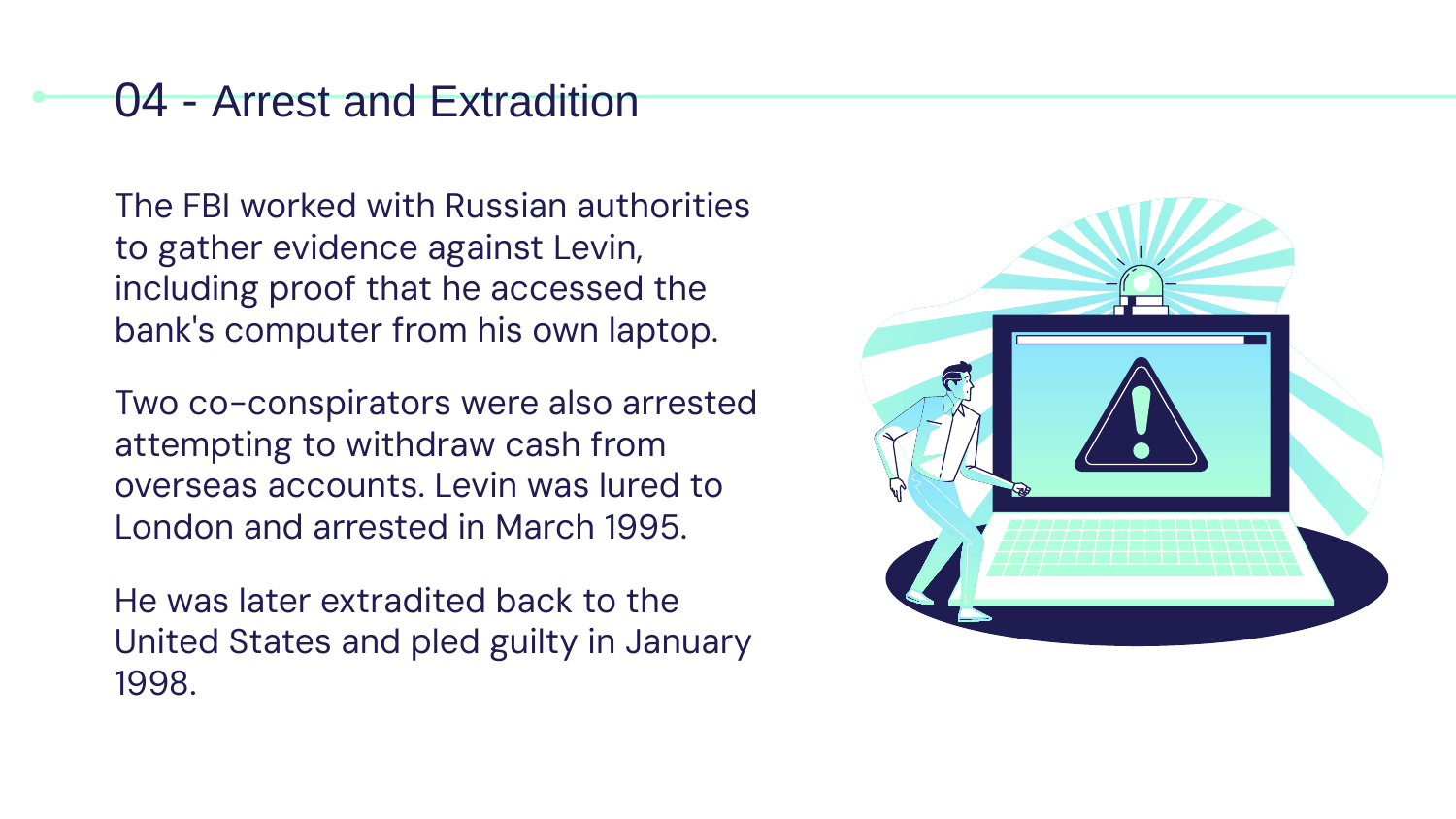

# 04 - Arrest and Extradition

The FBI worked with Russian authorities to gather evidence against Levin, including proof that he accessed the bank's computer from his own laptop.
Two co-conspirators were also arrested attempting to withdraw cash from overseas accounts. Levin was lured to London and arrested in March 1995.
He was later extradited back to the United States and pled guilty in January 1998.